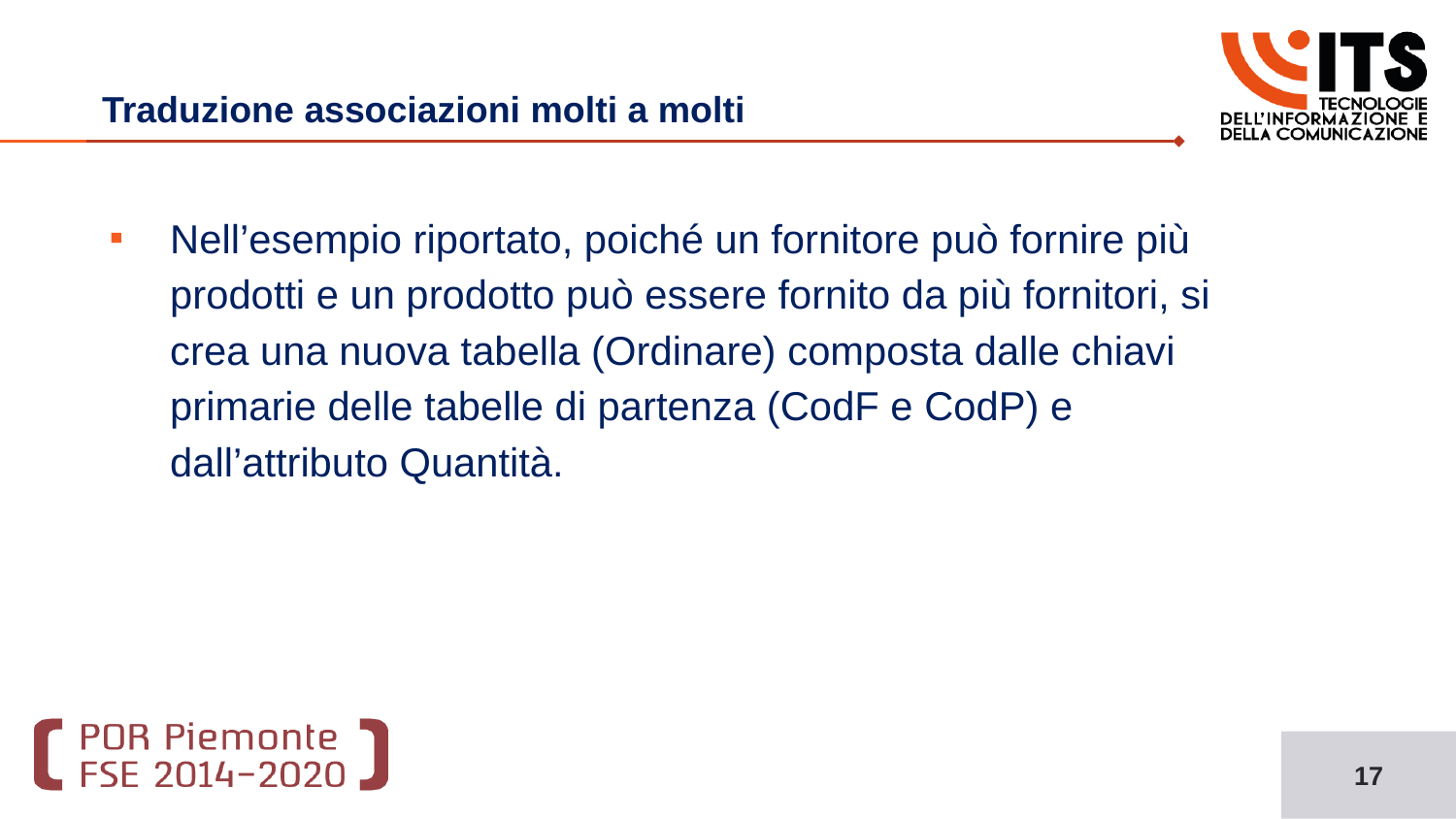

Basi di Dati
# Traduzione associazioni molti a molti
Nell’esempio riportato, poiché un fornitore può fornire più prodotti e un prodotto può essere fornito da più fornitori, si crea una nuova tabella (Ordinare) composta dalle chiavi primarie delle tabelle di partenza (CodF e CodP) e dall’attributo Quantità.

17